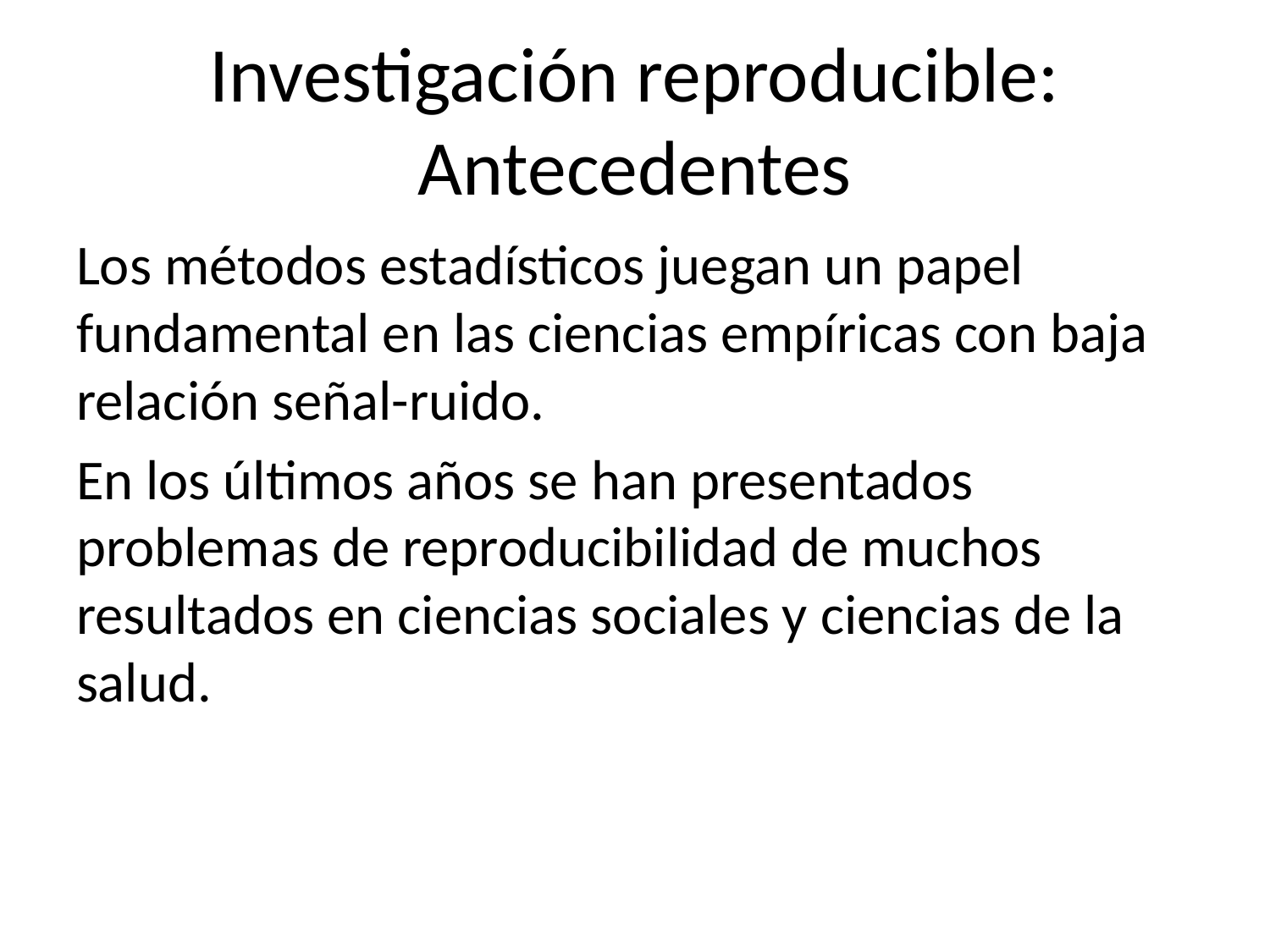

# Investigación reproducible: Antecedentes
Los métodos estadísticos juegan un papel fundamental en las ciencias empíricas con baja relación señal-ruido.
En los últimos años se han presentados problemas de reproducibilidad de muchos resultados en ciencias sociales y ciencias de la salud.